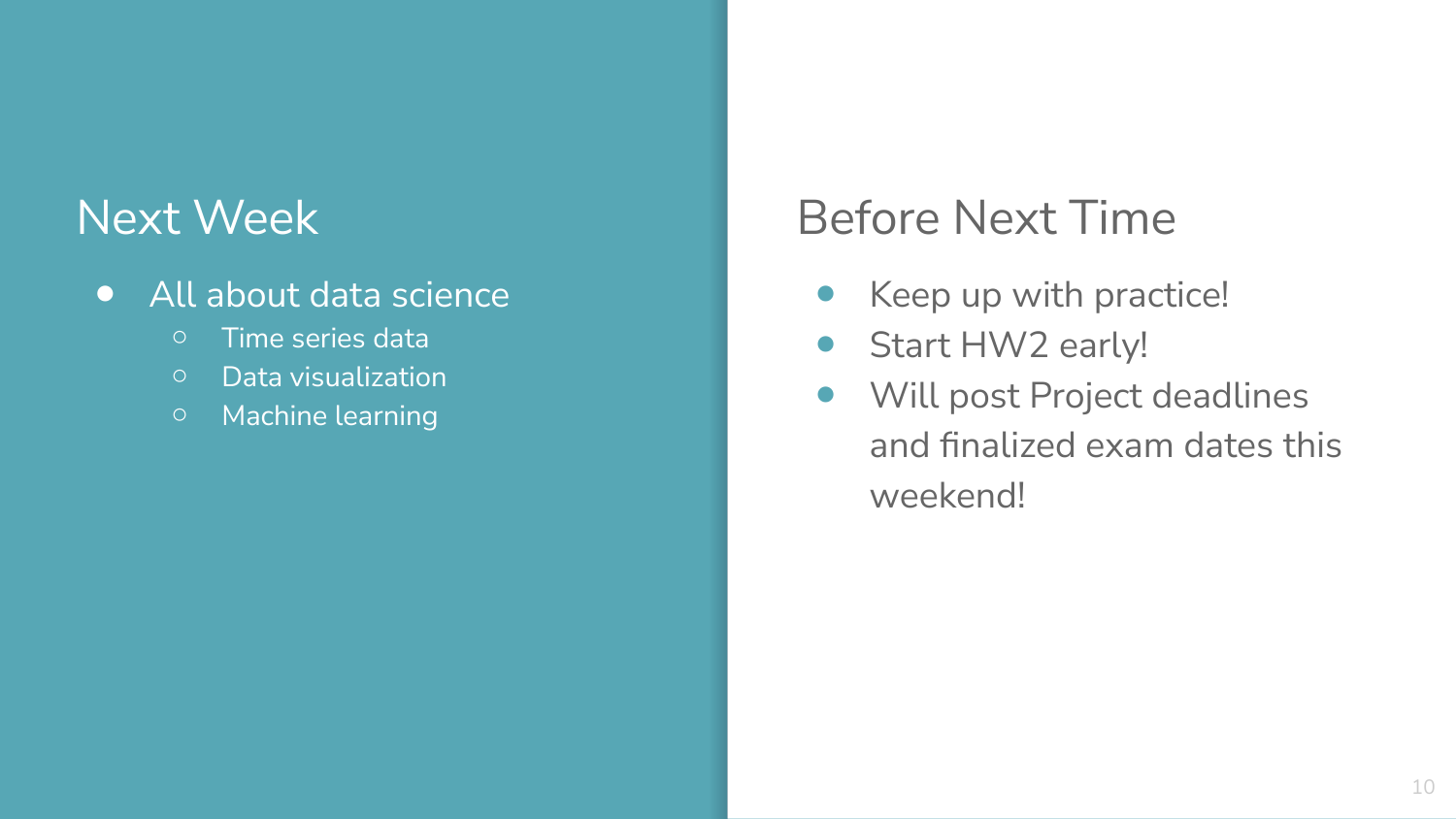

Next Week
All about data science
Time series data
Data visualization
Machine learning
Before Next Time
Keep up with practice!
Start HW2 early!
Will post Project deadlines and finalized exam dates this weekend!

10